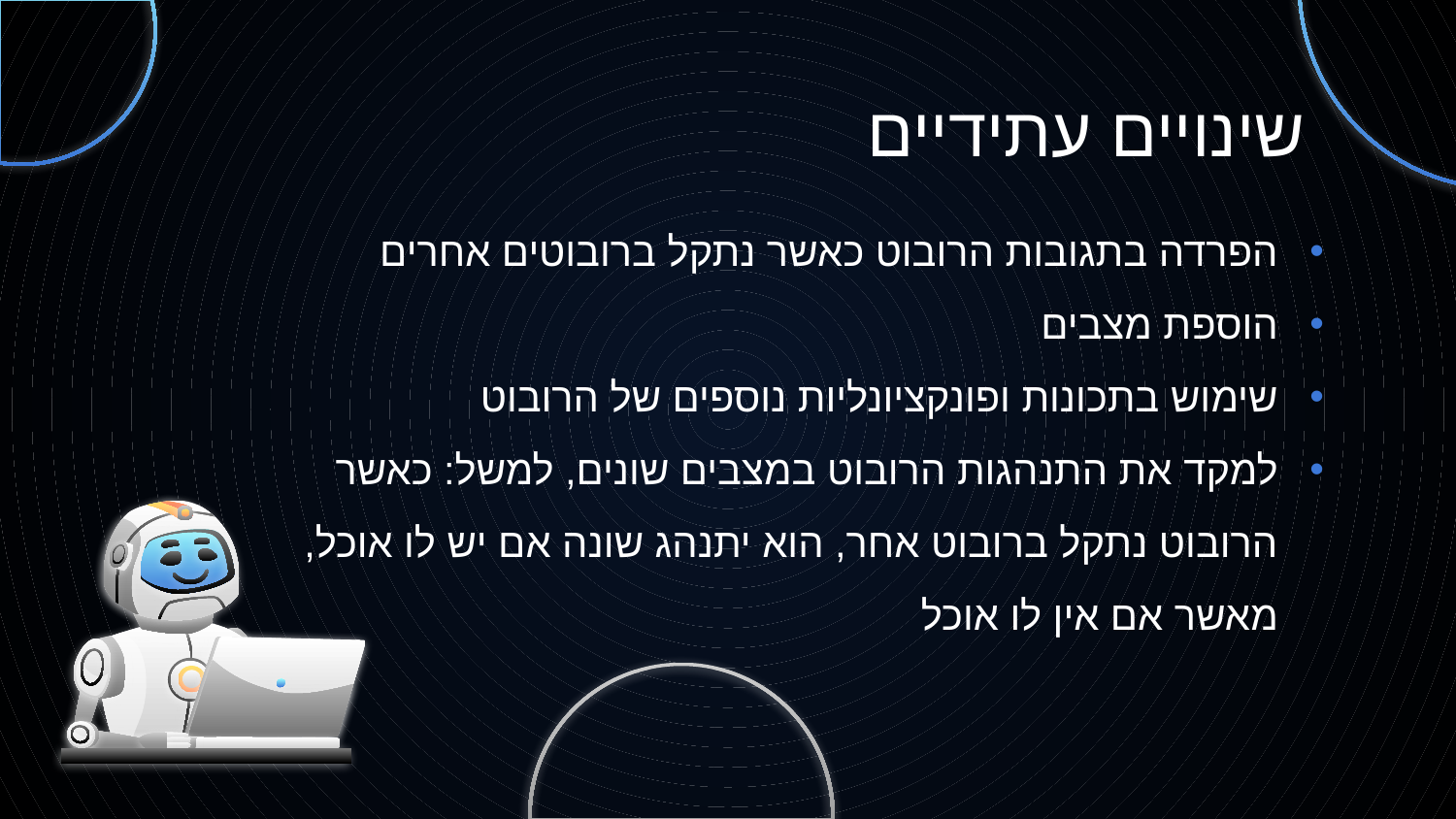

# שינויים עתידיים
הפרדה בתגובות הרובוט כאשר נתקל ברובוטים אחרים
הוספת מצבים
שימוש בתכונות ופונקציונליות נוספים של הרובוט
למקד את התנהגות הרובוט במצבים שונים, למשל: כאשר הרובוט נתקל ברובוט אחר, הוא יתנהג שונה אם יש לו אוכל, מאשר אם אין לו אוכל